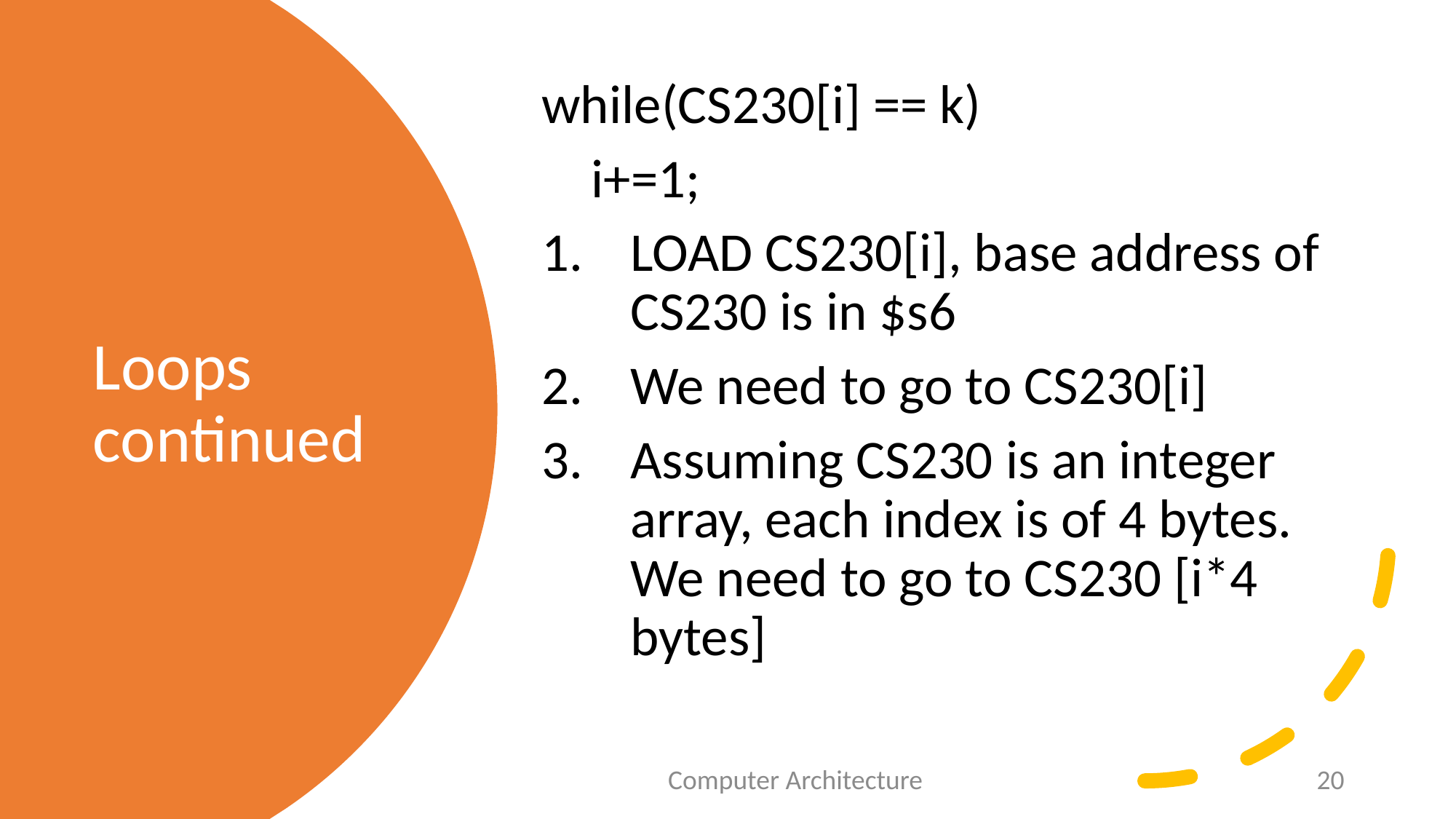

while(CS230[i] == k)
    i+=1;
LOAD CS230[i], base address of CS230 is in $s6
We need to go to CS230[i]
Assuming CS230 is an integer array, each index is of 4 bytes. We need to go to CS230 [i*4 bytes]

# Loops continued

Computer Architecture
20